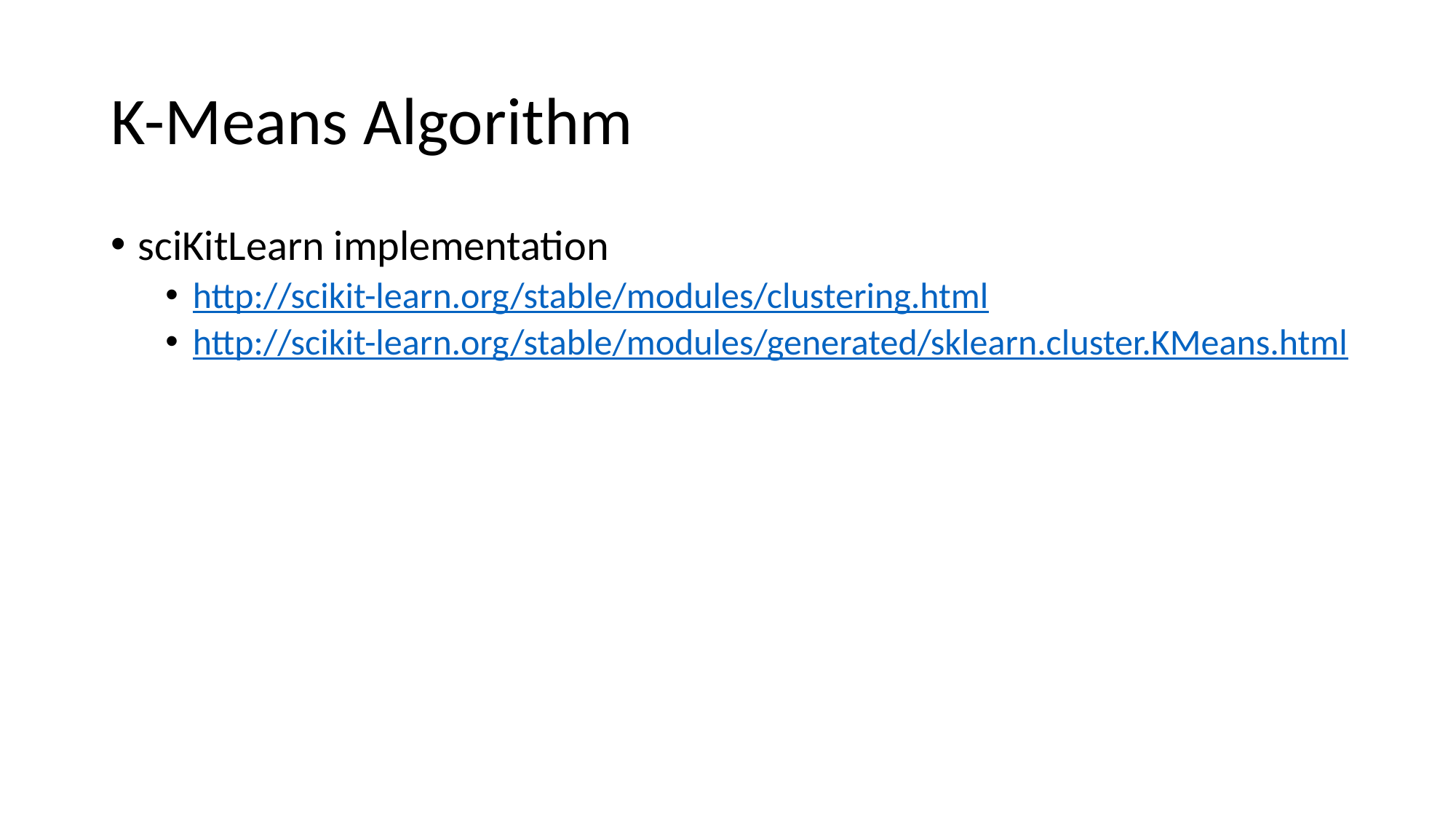

# K-Means Algorithm
sciKitLearn implementation
http://scikit-learn.org/stable/modules/clustering.html
http://scikit-learn.org/stable/modules/generated/sklearn.cluster.KMeans.html